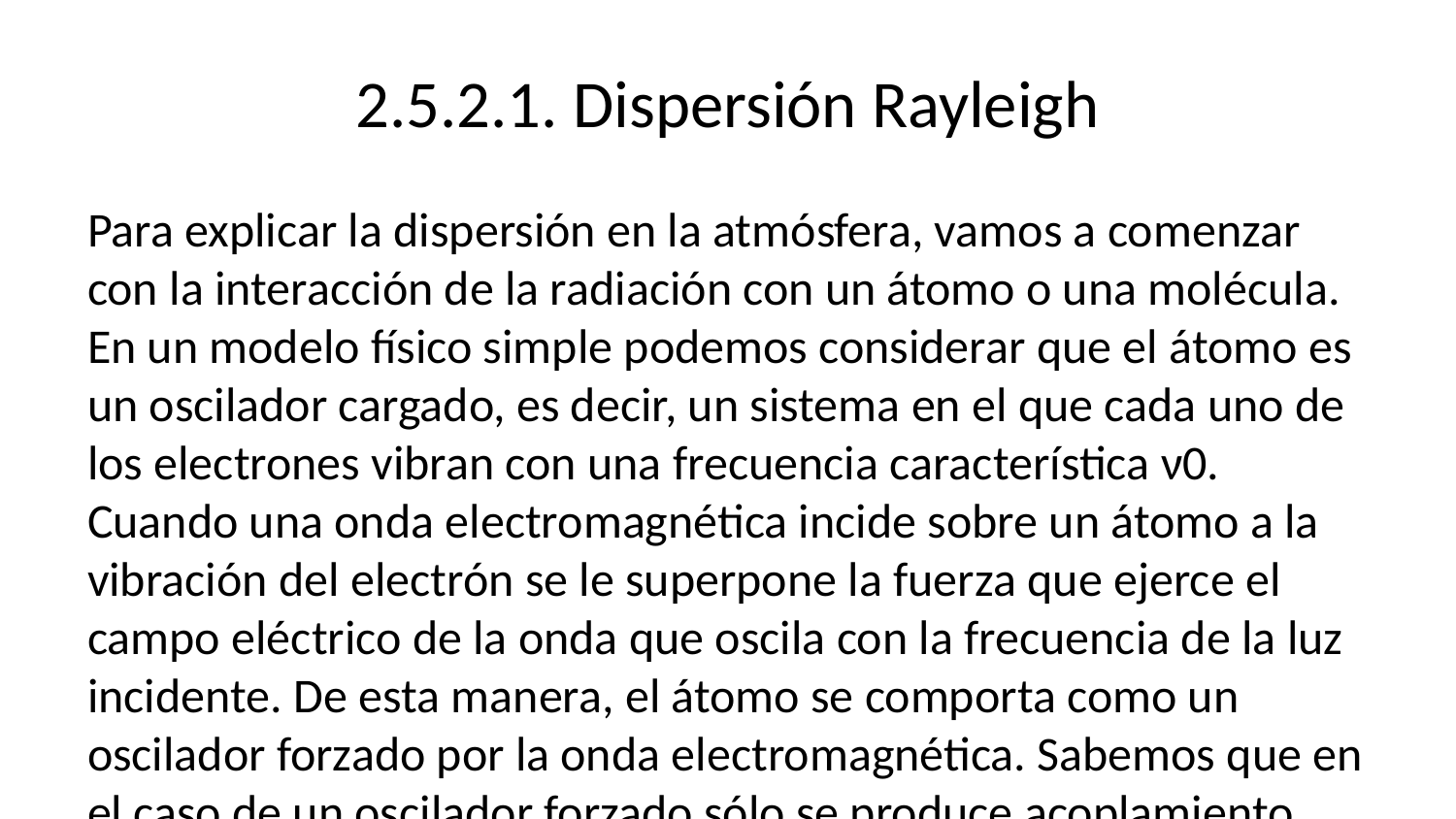

# 2.5.2.1. Dispersión Rayleigh
Para explicar la dispersión en la atmósfera, vamos a comenzar con la interacción de la radiación con un átomo o una molécula. En un modelo físico simple podemos considerar que el átomo es un oscilador cargado, es decir, un sistema en el que cada uno de los electrones vibran con una frecuencia característica ν0. Cuando una onda electromagnética incide sobre un átomo a la vibración del electrón se le superpone la fuerza que ejerce el campo eléctrico de la onda que oscila con la frecuencia de la luz incidente. De esta manera, el átomo se comporta como un oscilador forzado por la onda electromagnética. Sabemos que en el caso de un oscilador forzado sólo se produce acoplamiento cuando hay resonancia, esto es, cuando la frecuencia de la fuerza ν es parecida a la frecuencia propia del oscilador ν0, alcanzando el máximo cuando ambas frecuencias son iguales. En este caso el electrón absorbe la energía de la radiación y comienza a oscilar con gran amplitud emitiendo nuevas ondas de frecuencia ν, pero en cualquier otra dirección. Cuando ν no es parecida a ν0, esto es, cuando está fuera del rango de resonancia, las moléculas no se excitan y dejan pasar la radiación.
Para las moléculas más abundantes del aire como son las de N2 y O2, la frecuencia ν0 de los electrones es mayor que la frecuencia de la luz visible y, por tanto, la radiación en el extremo violeta-azul del visible está más cerca de la resonancia que el extremo del rojo. En general, en este rango del visible la intensidad de la radiación dispersada es proporcional a la cuarta potencia de la frecuencia incidente, o lo que es lo mismo, la intensidad es proporcional a λ^−4:
[ I = ^4 ]
donde k es una constante de proporcionalidad.
La dispersión es, pues, un fenómeno por el cual se desvía la dirección de la luz incidente sin pérdida de energía. La dispersión de Rayleigh es un fenómeno débil y cada molécula dispersa una pequeña cantidad de luz: un haz de luz verde, por ejemplo, puede atravesar 150 km de aire atmosférico antes de que su intensidad decaiga a la mitad de su valor inicial. Por esta razón se pueden ver montañas a cientos de kilómetros.
El color del cielo lejos de la posición del Sol es azul porque vemos la luz dispersada por las moléculas de aire. Los demás colores están presentes pero en menor intensidad. De hecho, cuanto más alejado del Sol más saturado está el color azul del cielo.
En el crepúsculo se produce el fenómeno complementario. En primer lugar, cuando el Sol se encuentra sobre el horizonte, la luz solar pasa a través de más aire que durante el día, de manera que sufre una mayor dispersión y termina por desaparecer prácticamente el rango violeta y azul. Además, en vez de fijarnos en la parte del cielo alejada del Sol miramos hacia el Sol, dirección en la que persisten los colores menos dispersados, que son los amarillos y rojos, característicos de las puestas de Sol y los amaneceres.